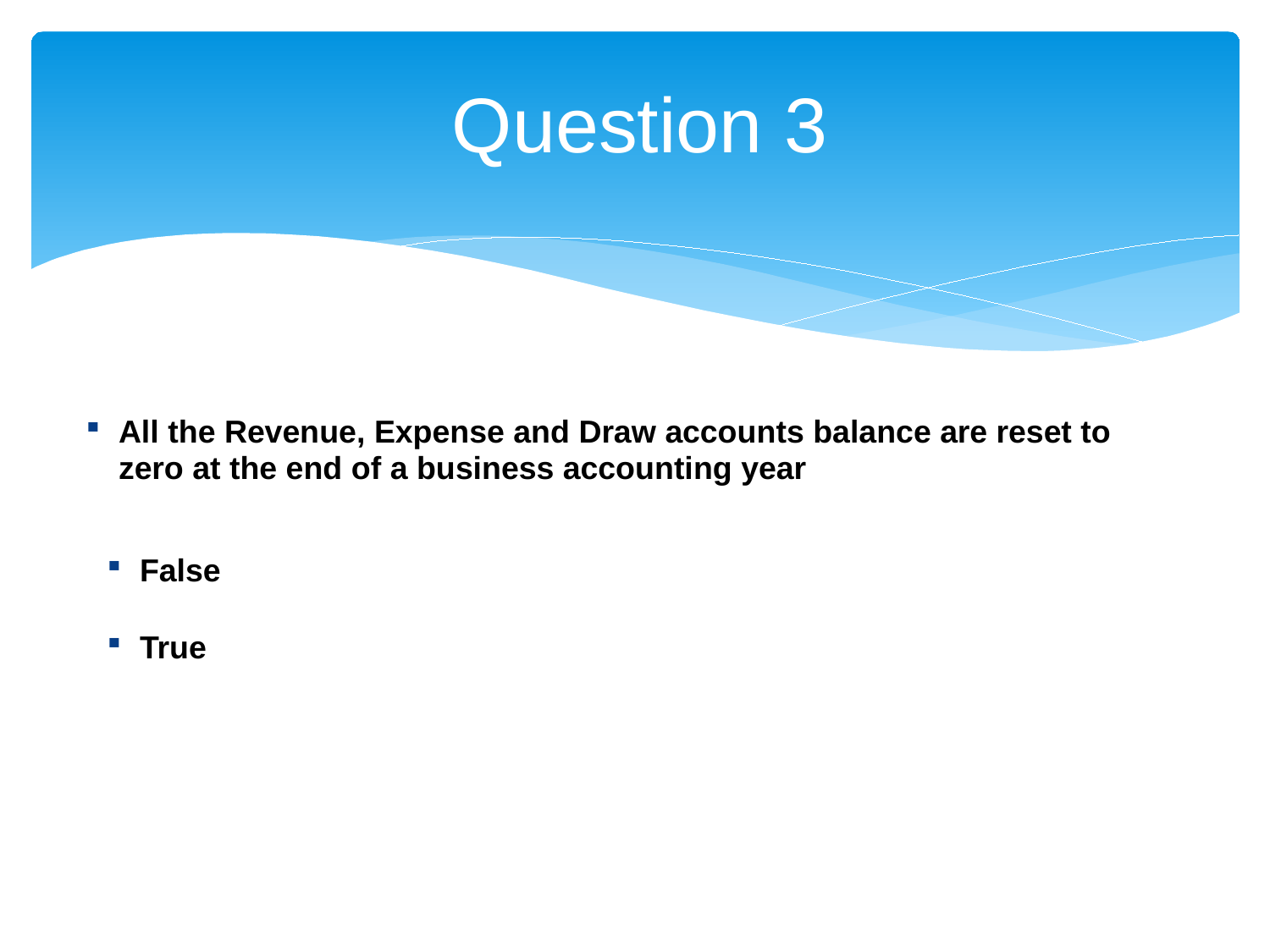

# Question 3

All the Revenue, Expense and Draw accounts balance are reset to zero at the end of a business accounting year

False

True